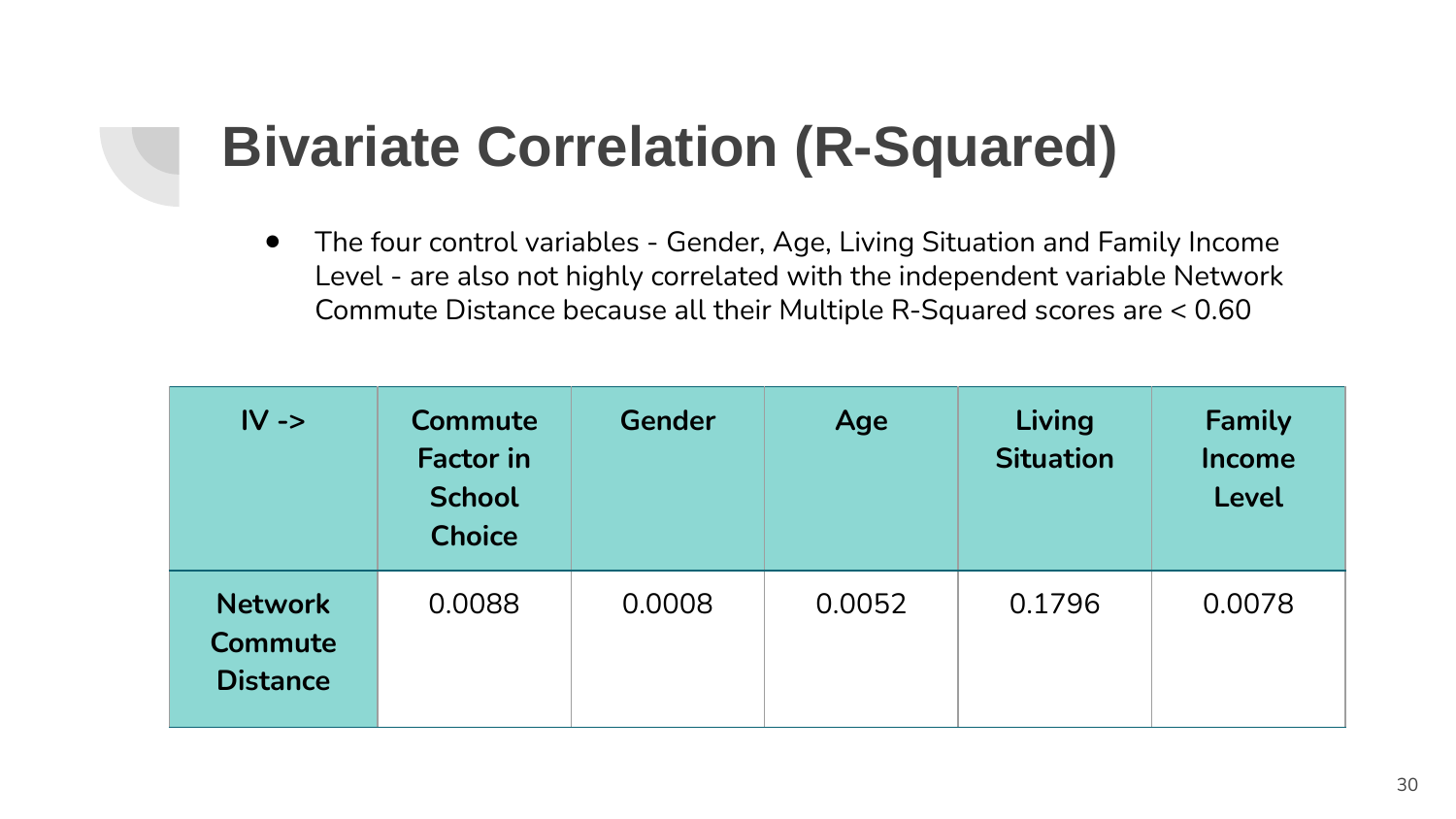

# Bivariate Correlation (R-Squared)
The four control variables - Gender, Age, Living Situation and Family Income Level - are also not highly correlated with the independent variable Network Commute Distance because all their Multiple R-Squared scores are < 0.60
| IV -> | Commute Factor in School Choice | Gender | Age | Living Situation | Family Income Level |
| --- | --- | --- | --- | --- | --- |
| Network Commute Distance | 0.0088 | 0.0008 | 0.0052 | 0.1796 | 0.0078 |
30